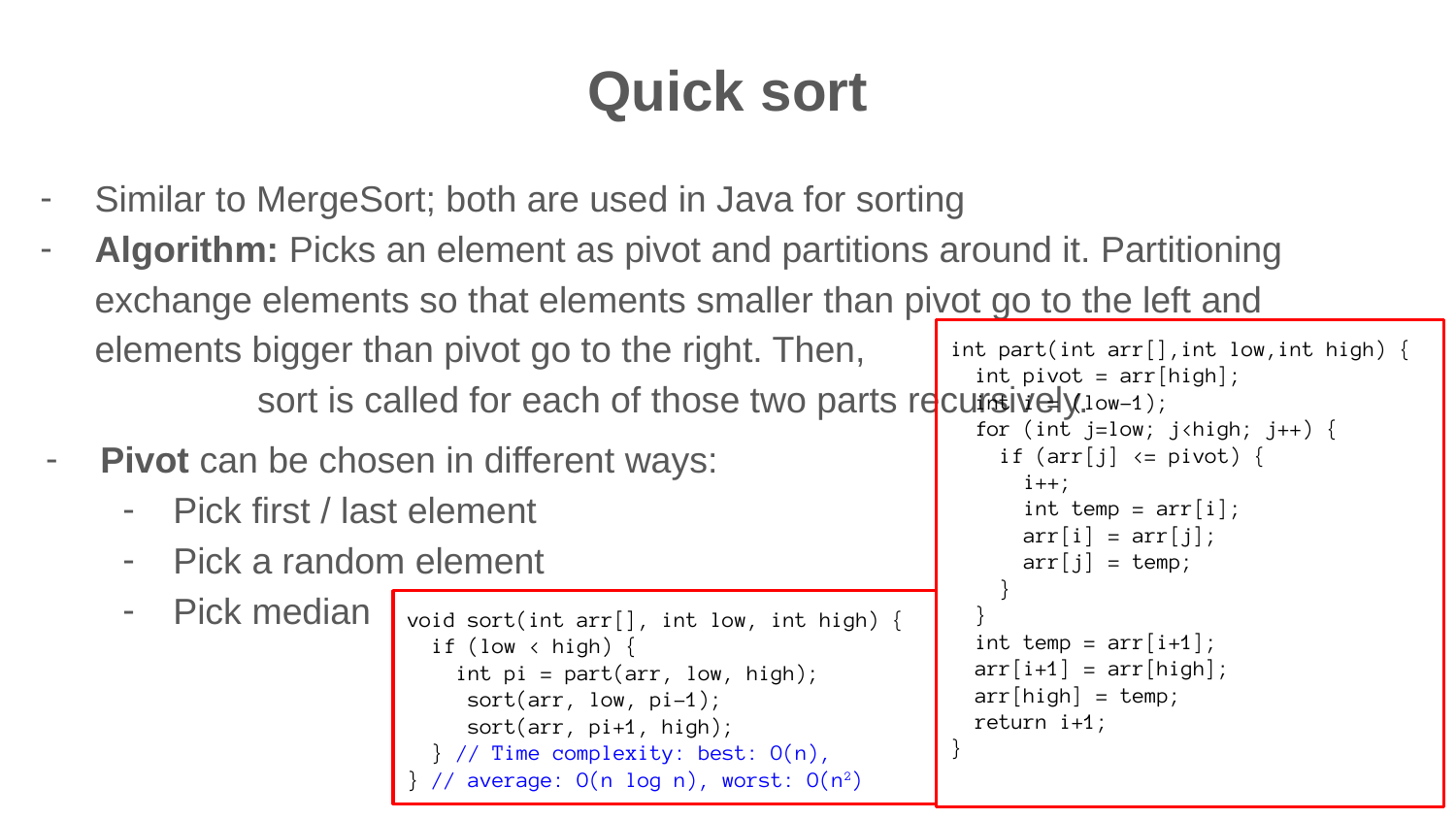

# Quick sort
Similar to MergeSort; both are used in Java for sorting
Algorithm: Picks an element as pivot and partitions around it. Partitioning exchange elements so that elements smaller than pivot go to the left and elements bigger than pivot go to the right. Then,                                                                       sort is called for each of those two parts recursively.
int part(int arr[],int low,int high) {
  int pivot = arr[high];
  int i = (low-1);
  for (int j=low; j<high; j++) {
    if (arr[j] <= pivot) {
      i++;
      int temp = arr[i];
      arr[i] = arr[j];
      arr[j] = temp;
    }
  }
  int temp = arr[i+1];
  arr[i+1] = arr[high];
  arr[high] = temp;
  return i+1;
}
Pivot can be chosen in different ways:
Pick first / last element
Pick a random element
Pick median
void sort(int arr[], int low, int high) {
  if (low < high) {
    int pi = part(arr, low, high);
     sort(arr, low, pi-1);
     sort(arr, pi+1, high);
  } // Time complexity: best: O(n),
} // average: O(n log n), worst: O(n2)